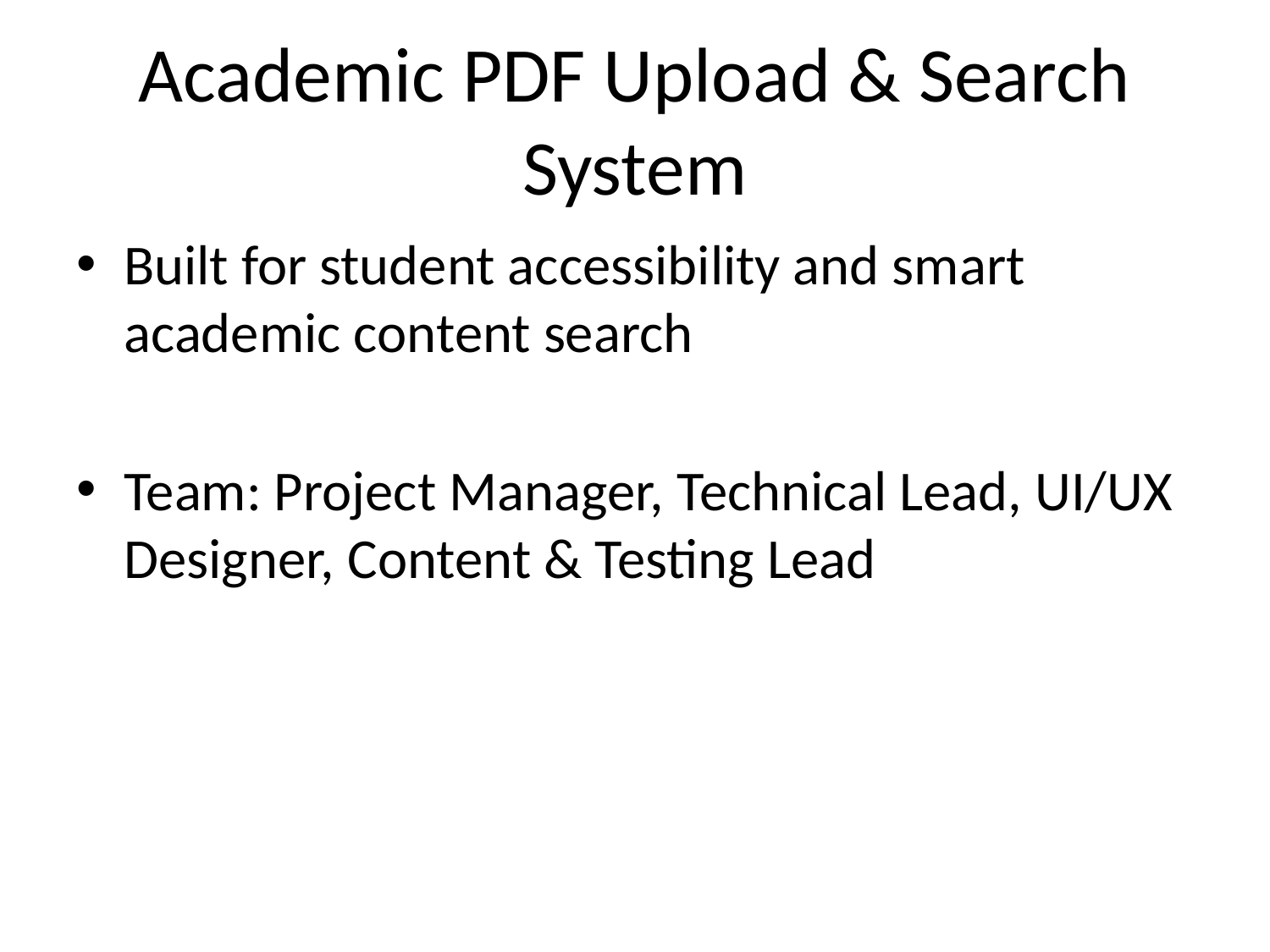

# Academic PDF Upload & Search System
Built for student accessibility and smart academic content search

Team: Project Manager, Technical Lead, UI/UX Designer, Content & Testing Lead